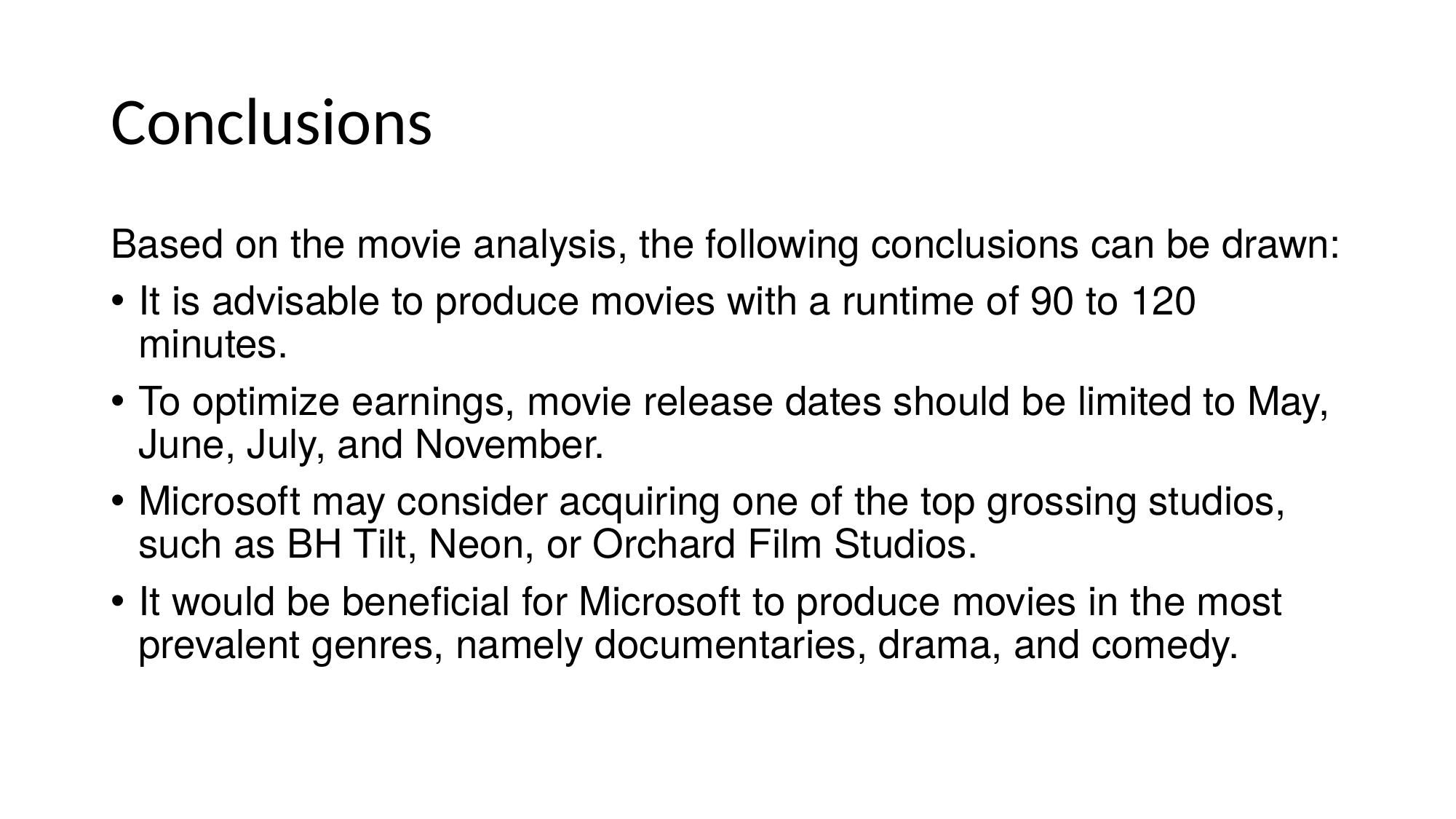

# Conclusions
Based on the movie analysis, the following conclusions can be drawn:
It is advisable to produce movies with a runtime of 90 to 120 minutes.
To optimize earnings, movie release dates should be limited to May, June, July, and November.
Microsoft may consider acquiring one of the top grossing studios, such as BH Tilt, Neon, or Orchard Film Studios.
It would be beneficial for Microsoft to produce movies in the most prevalent genres, namely documentaries, drama, and comedy.